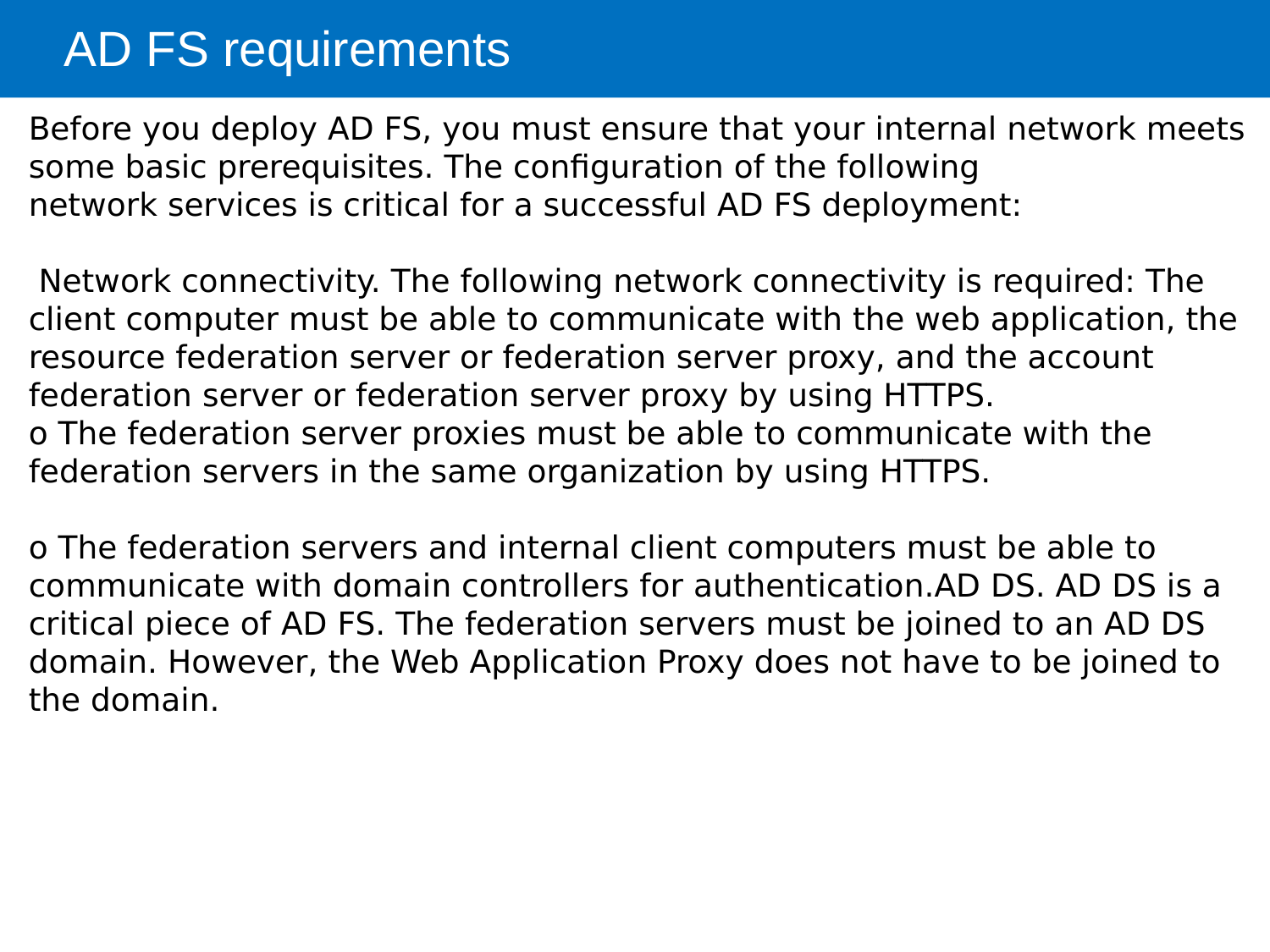

# AD FS requirements
Before you deploy AD FS, you must ensure that your internal network meets some basic prerequisites. The configuration of the following
network services is critical for a successful AD FS deployment:

 Network connectivity. The following network connectivity is required: The client computer must be able to communicate with the web application, the resource federation server or federation server proxy, and the account federation server or federation server proxy by using HTTPS.
o The federation server proxies must be able to communicate with the federation servers in the same organization by using HTTPS.

o The federation servers and internal client computers must be able to communicate with domain controllers for authentication.AD DS. AD DS is a critical piece of AD FS. The federation servers must be joined to an AD DS domain. However, the Web Application Proxy does not have to be joined to the domain.